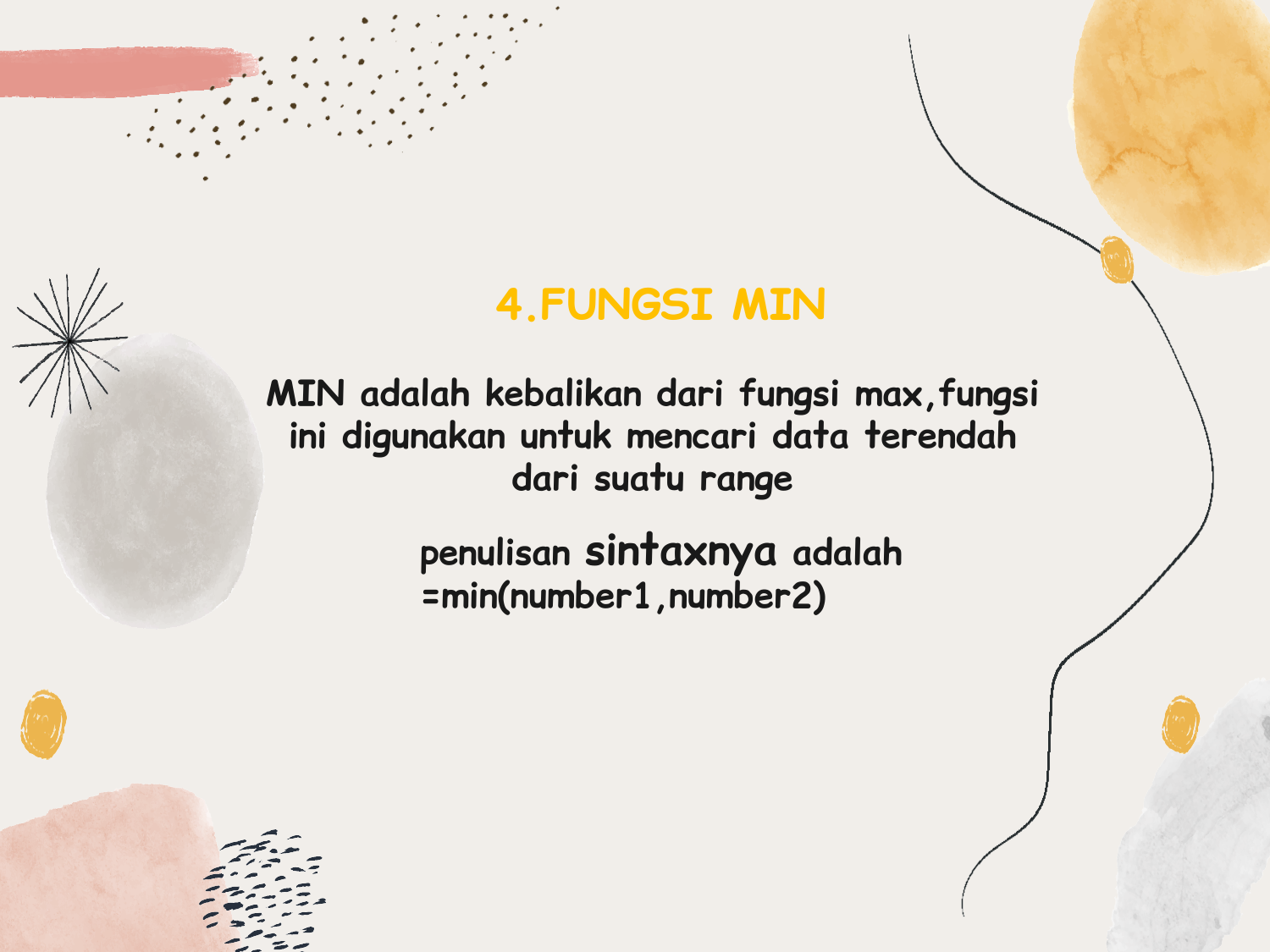

4.FUNGSI MIN
# MIN adalah kebalikan dari fungsi max,fungsi ini digunakan untuk mencari data terendah dari suatu range
penulisan sintaxnya adalah
=min(number1,number2)